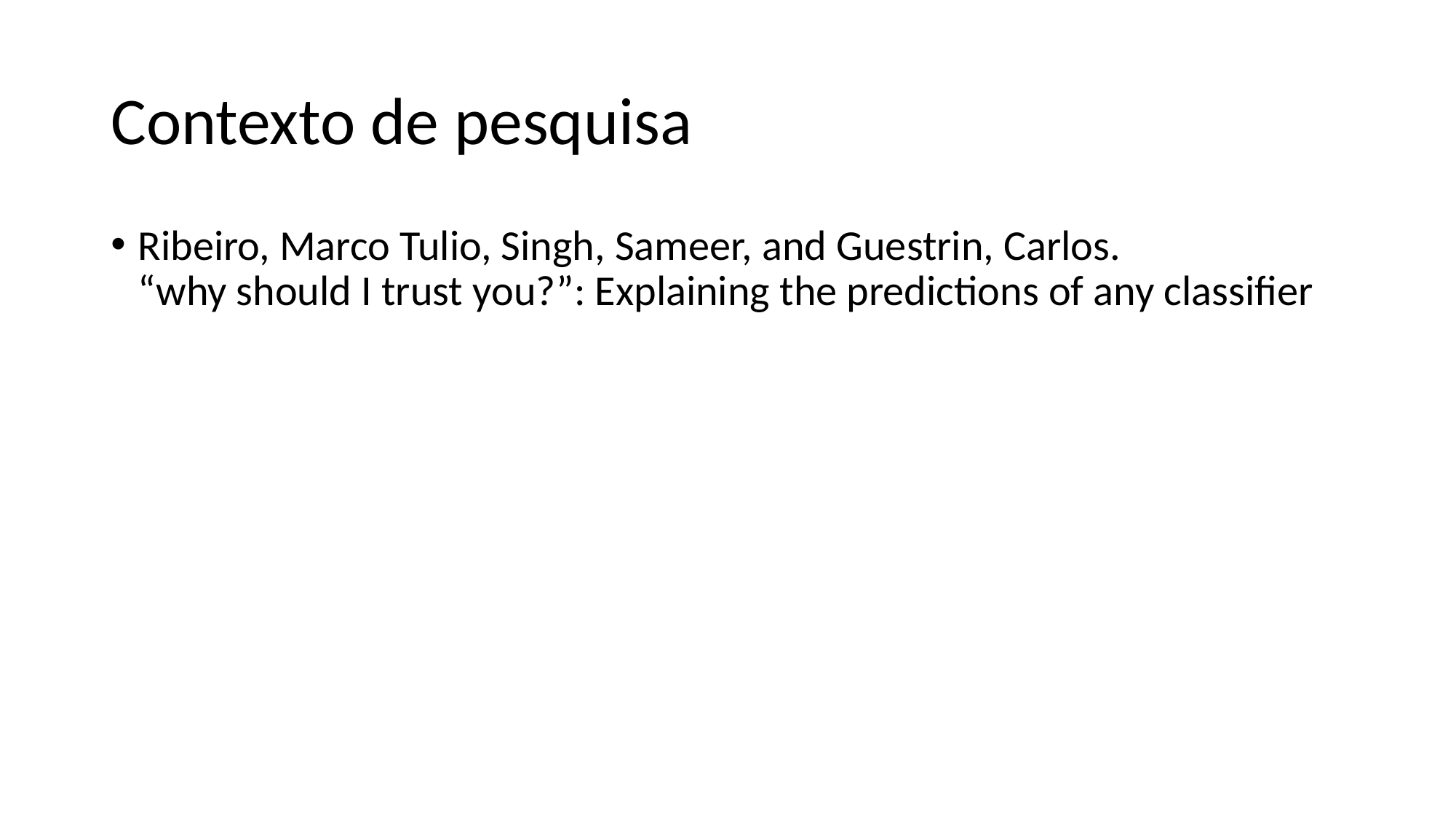

Contexto de pesquisa
Ribeiro, Marco Tulio, Singh, Sameer, and Guestrin, Carlos. “why should I trust you?”: Explaining the predictions of any classifier